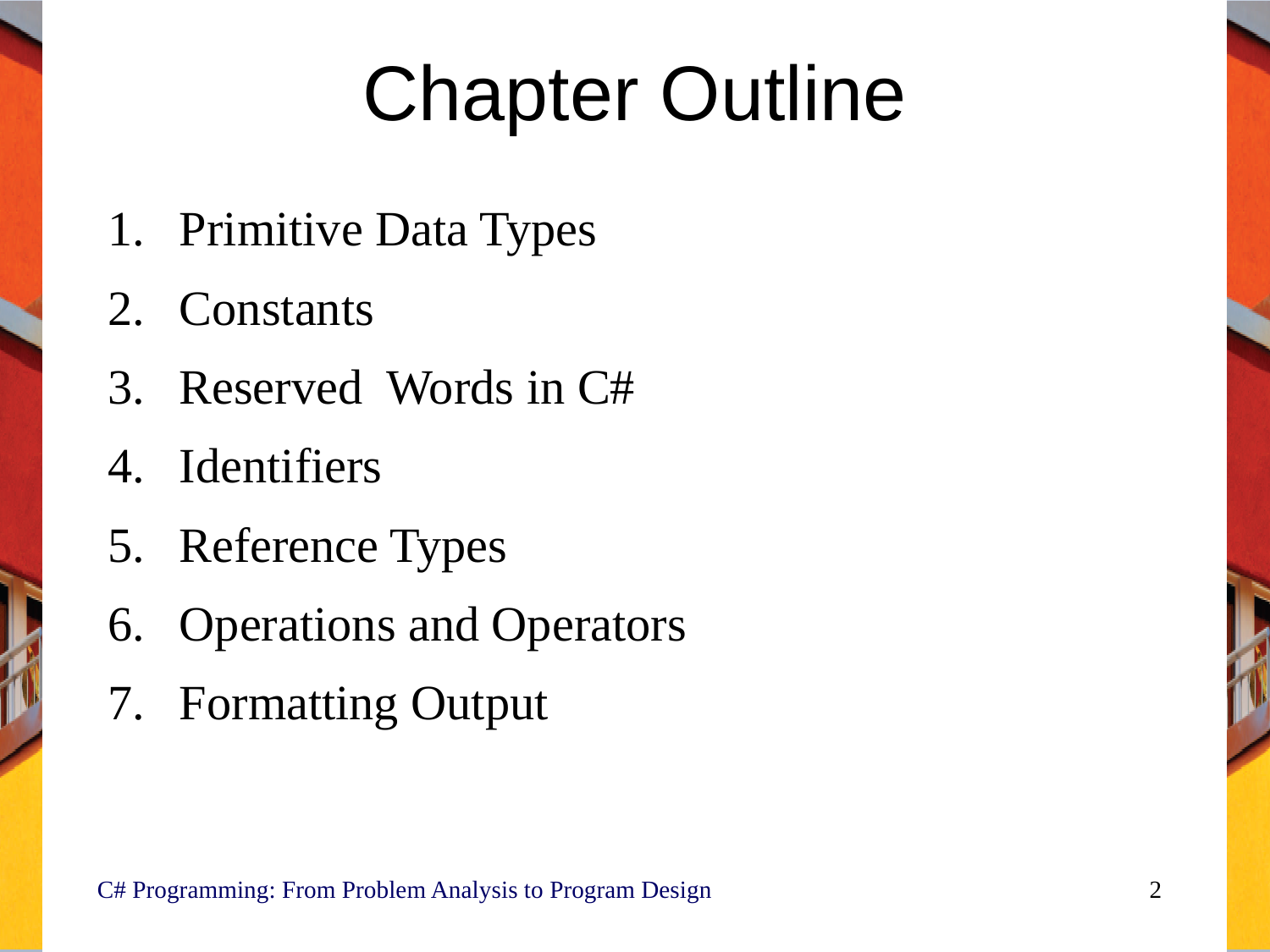

# Chapter Outline
Primitive Data Types
Constants
Reserved  Words in C#
Identifiers
Reference Types
Operations and Operators
Formatting Output
C# Programming: From Problem Analysis to Program Design

2